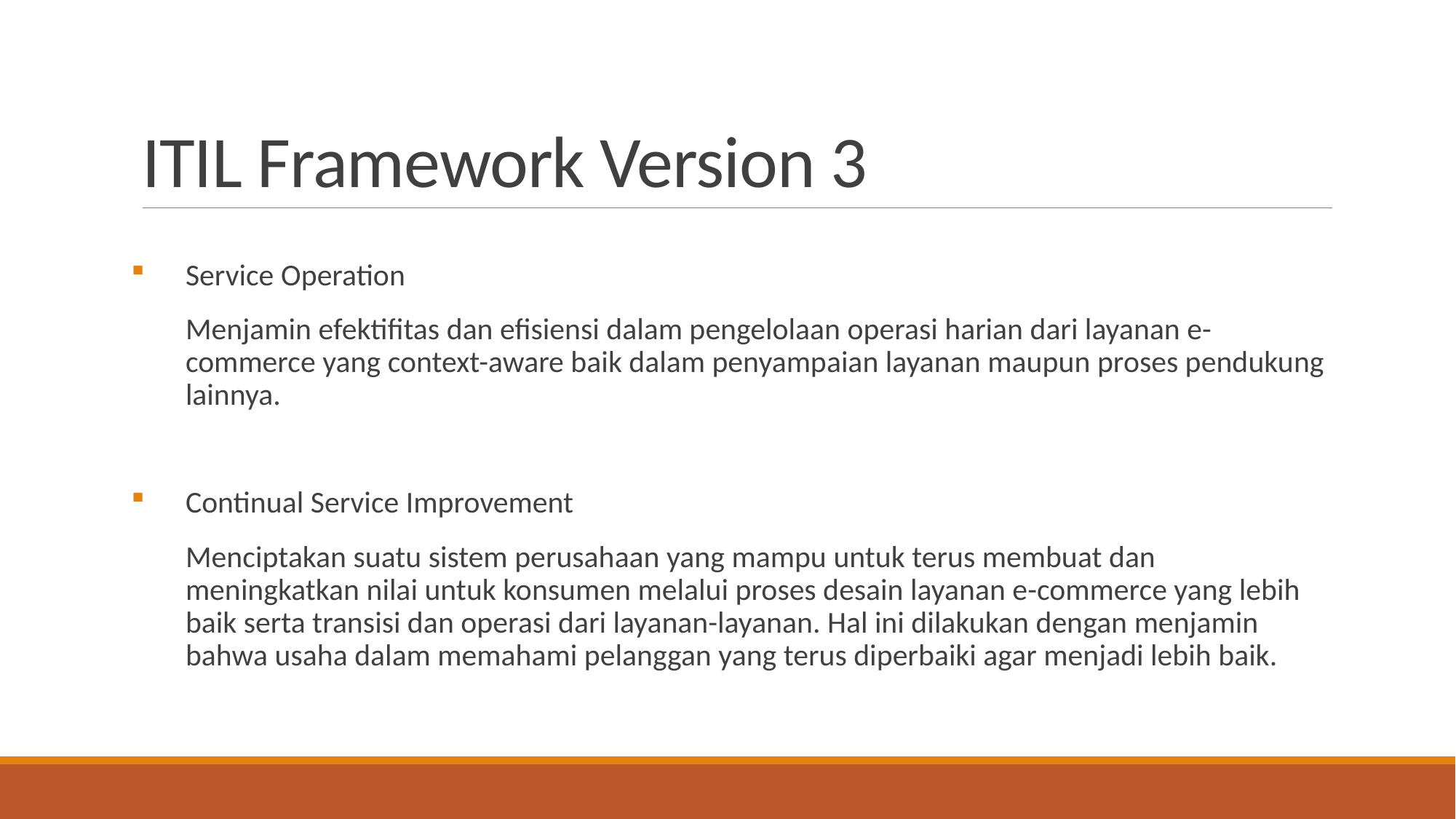

# ITIL Framework Version 3
Service Operation
Menjamin efektifitas dan efisiensi dalam pengelolaan operasi harian dari layanan e-commerce yang context-aware baik dalam penyampaian layanan maupun proses pendukung lainnya.

Continual Service Improvement
Menciptakan suatu sistem perusahaan yang mampu untuk terus membuat dan meningkatkan nilai untuk konsumen melalui proses desain layanan e-commerce yang lebih baik serta transisi dan operasi dari layanan-layanan. Hal ini dilakukan dengan menjamin bahwa usaha dalam memahami pelanggan yang terus diperbaiki agar menjadi lebih baik.